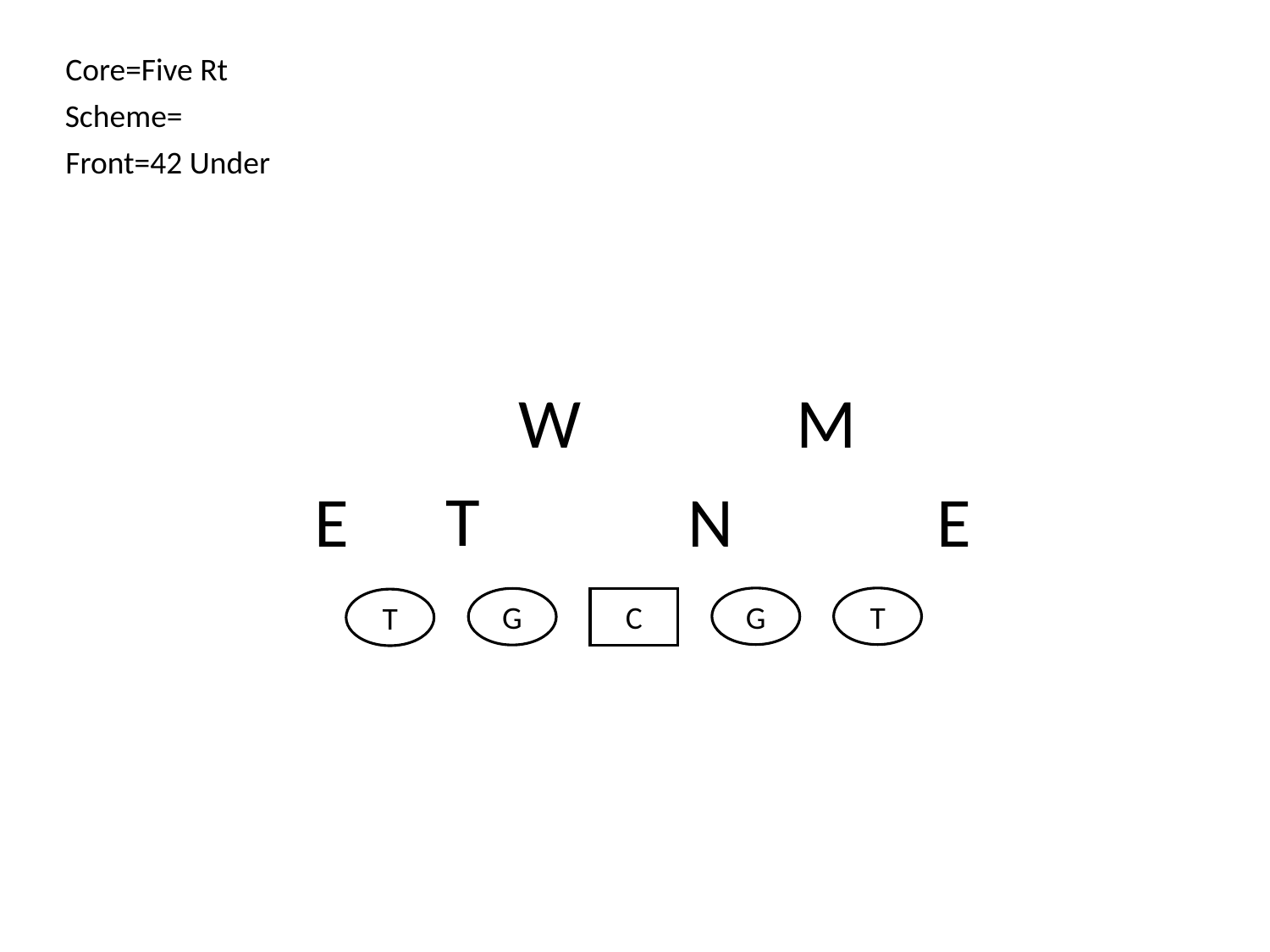

Core=Five Rt
Scheme=
Front=42 Under
M
W
T
E
N
E
G
T
G
C
T